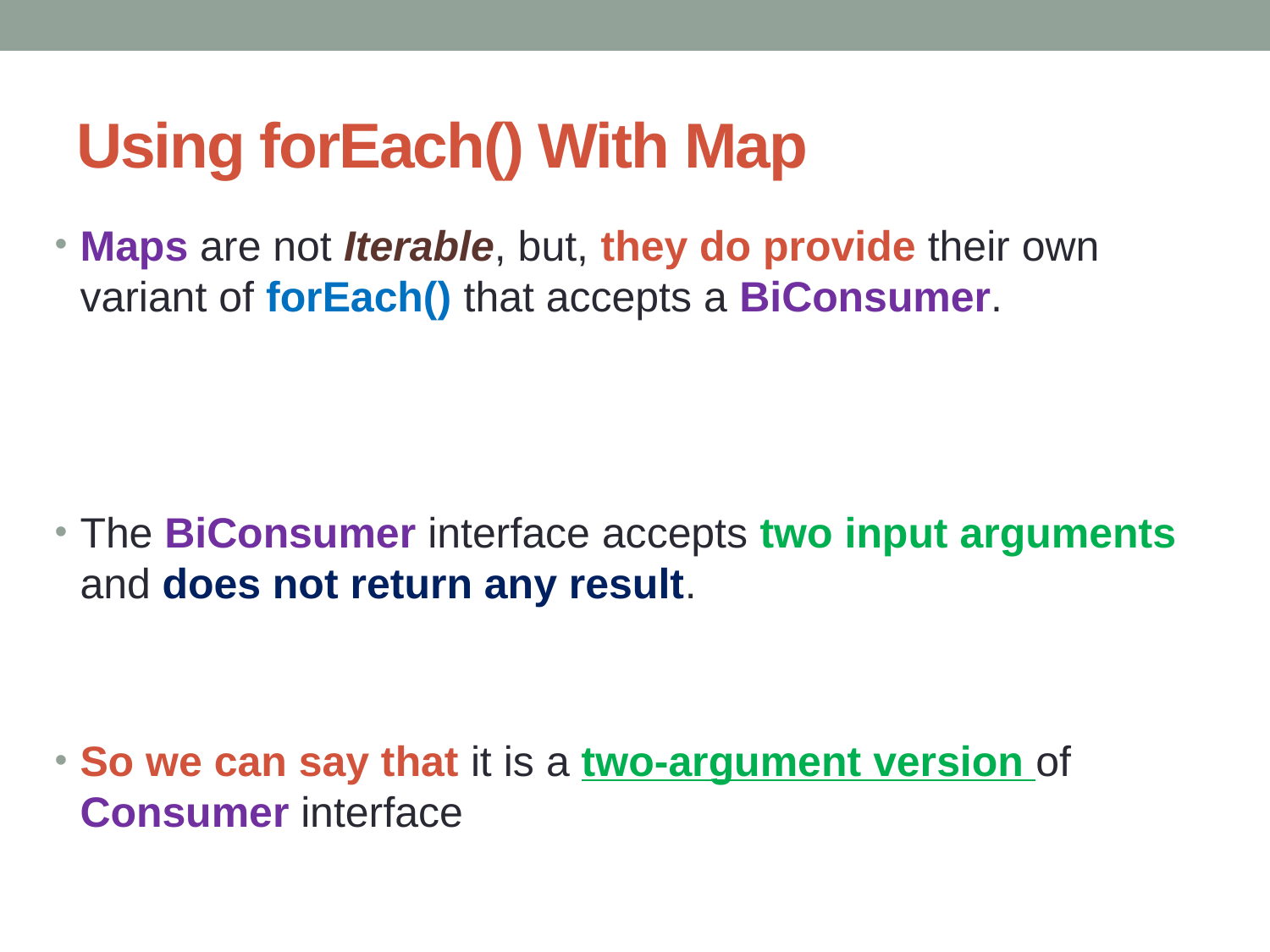

# Using forEach() With Map
Maps are not Iterable, but, they do provide their own variant of forEach() that accepts a BiConsumer.

The BiConsumer interface accepts two input arguments and does not return any result.

So we can say that it is a two-argument version of Consumer interface